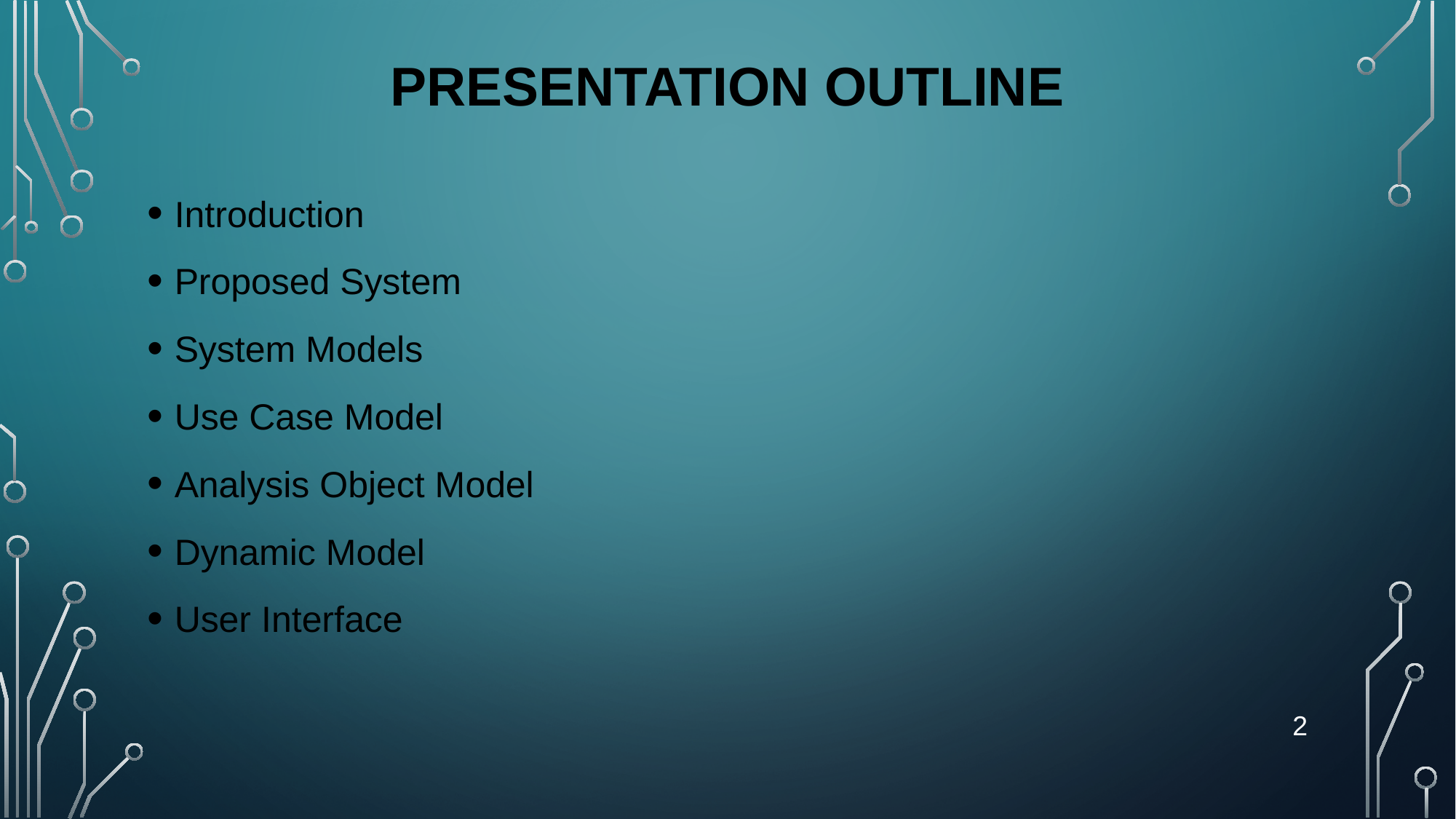

# PRESENTATION OUTLINE
Introduction
Proposed System
System Models
Use Case Model
Analysis Object Model
Dynamic Model
User Interface
2